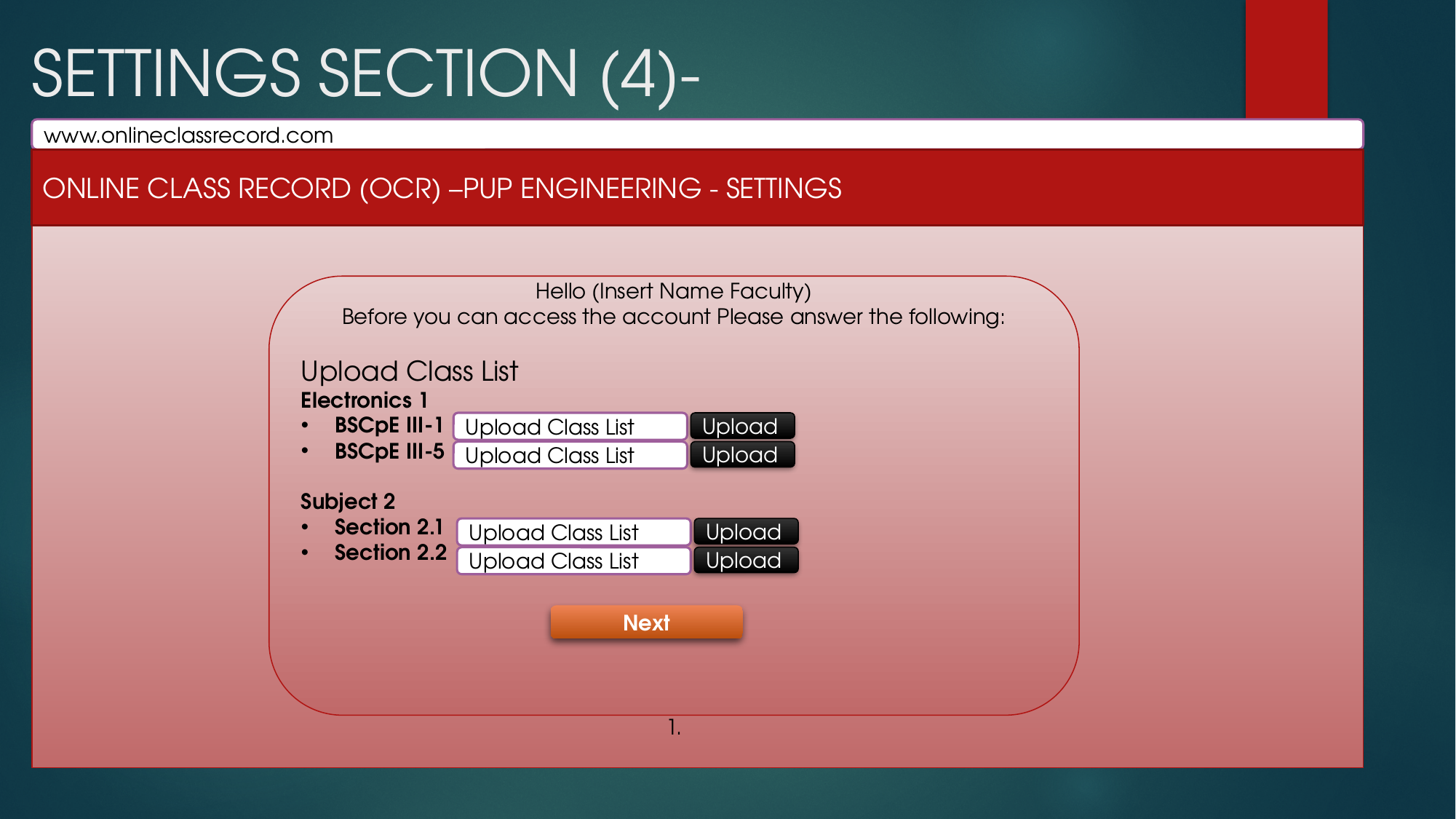

# SETTINGS SECTION (4)-
www.onlineclassrecord.com
ONLINE CLASS RECORD (OCR) –PUP ENGINEERING - SETTINGS

Hello (Insert Name Faculty)
Before you can access the account Please answer the following:

Upload Class List
Electronics 1
BSCpE III-1
BSCpE III-5

Subject 2
Section 2.1
Section 2.2

1.
Upload Class List
Upload
Upload Class List
Upload
Upload Class List
Upload
Upload Class List
Upload
Next